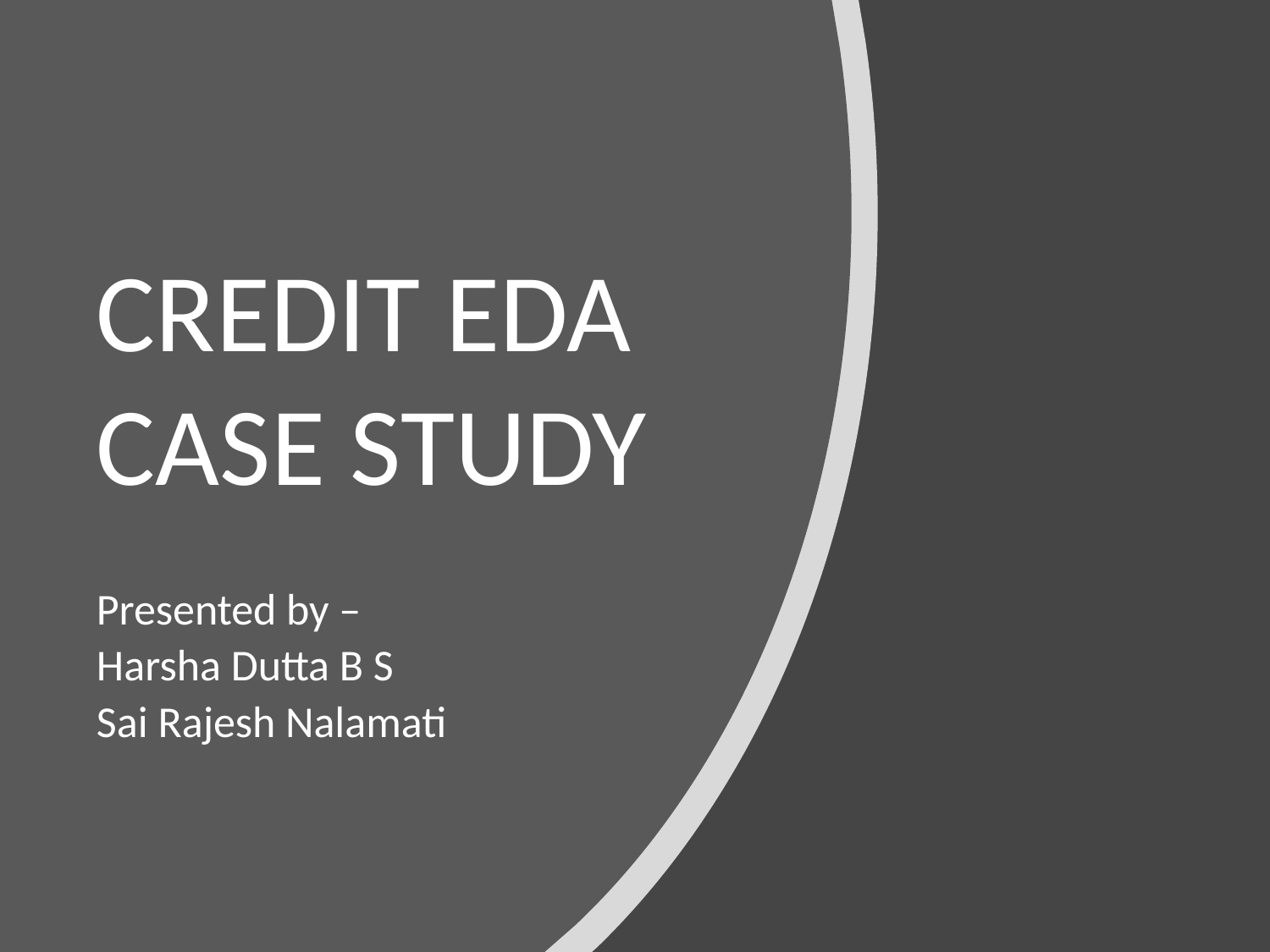

# CREDIT EDA CASE STUDY
Presented by –
Harsha Dutta B S
Sai Rajesh Nalamati